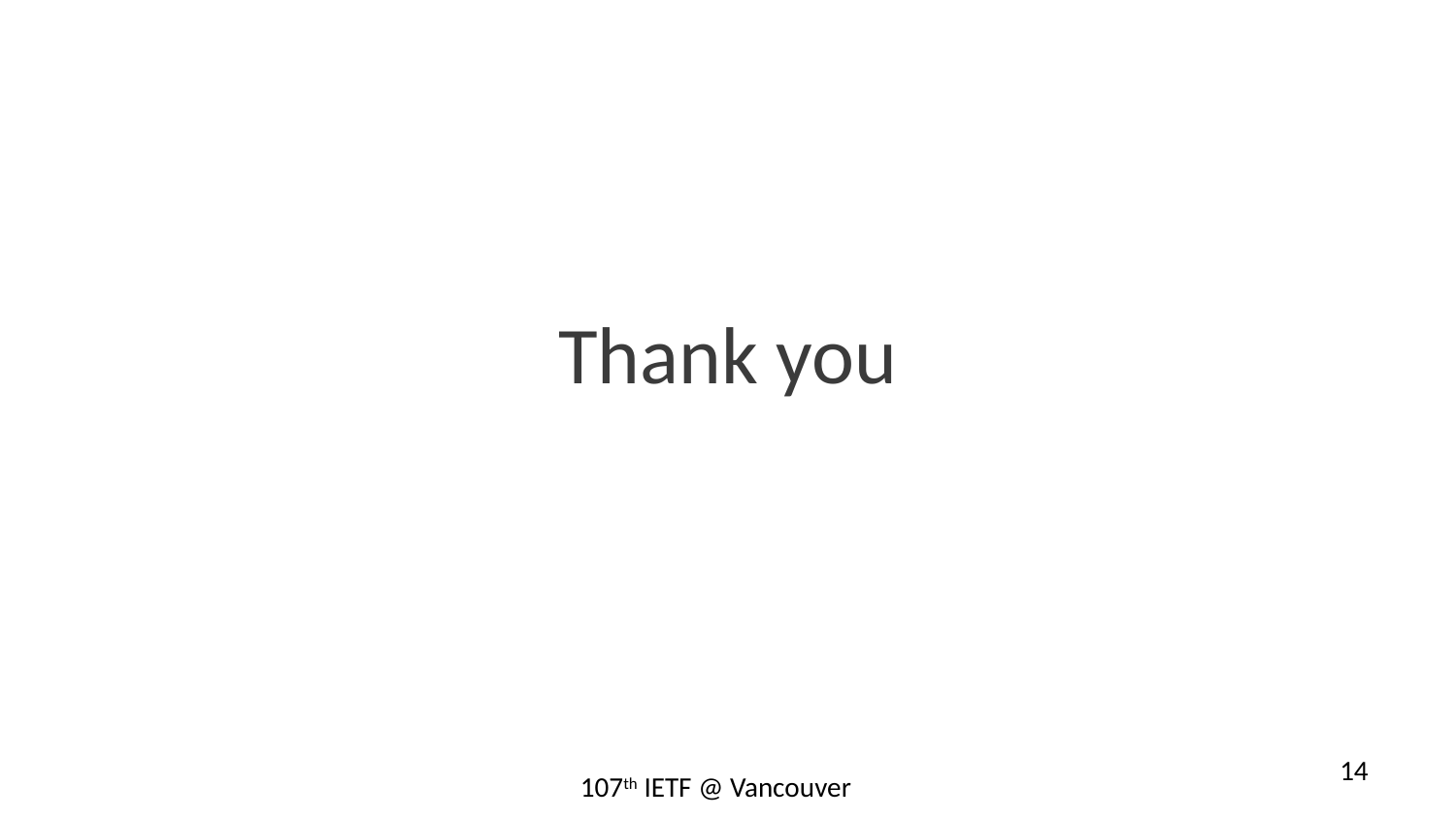

Thank you
14
107th IETF @ Vancouver